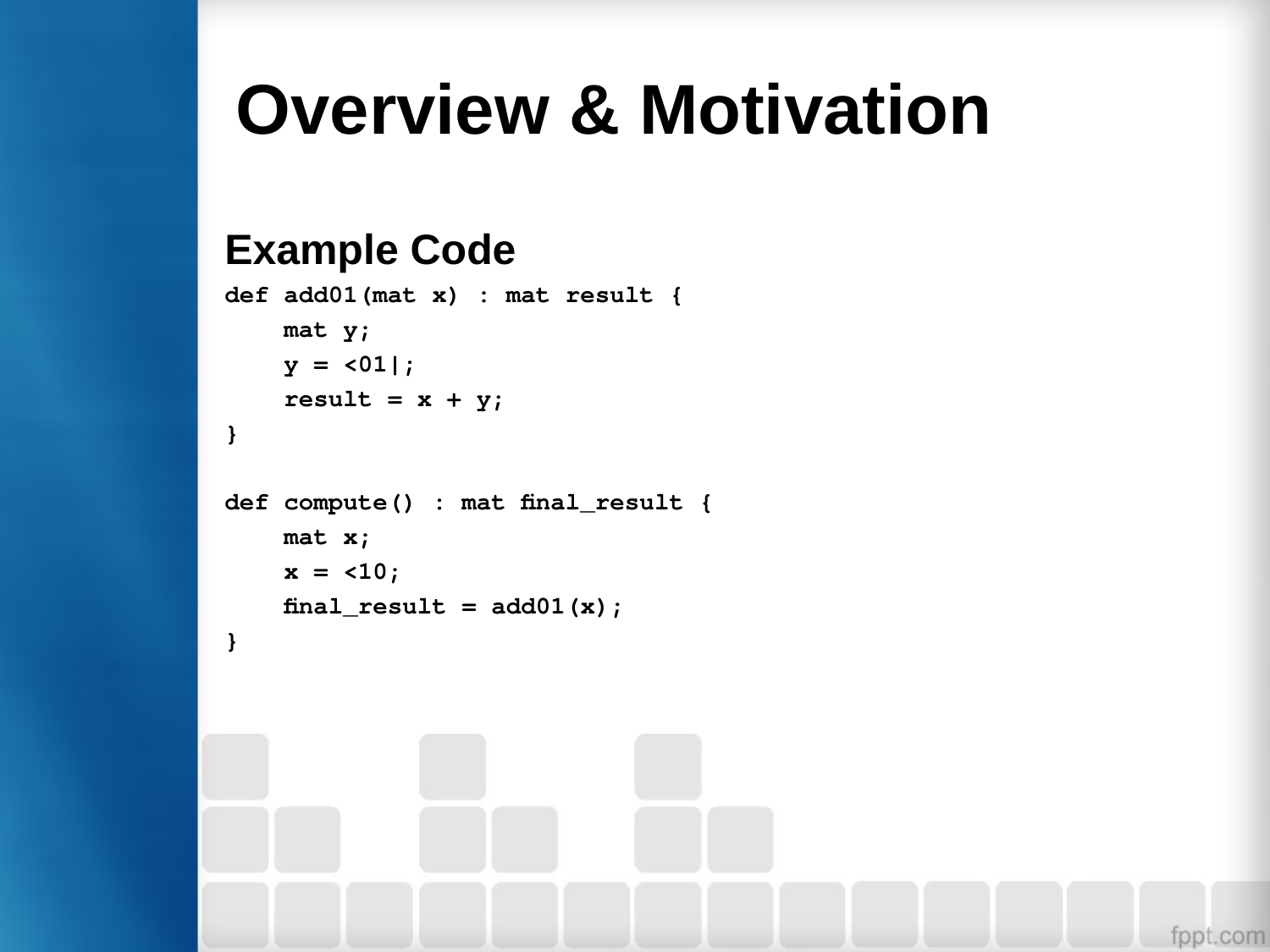

# Overview & Motivation
Example Code
def add01(mat x) : mat result {
    mat y;
    y = <01|;
    result = x + y;
}

def compute() : mat final_result {
    mat x;
    x = <10;
    final_result = add01(x);
}